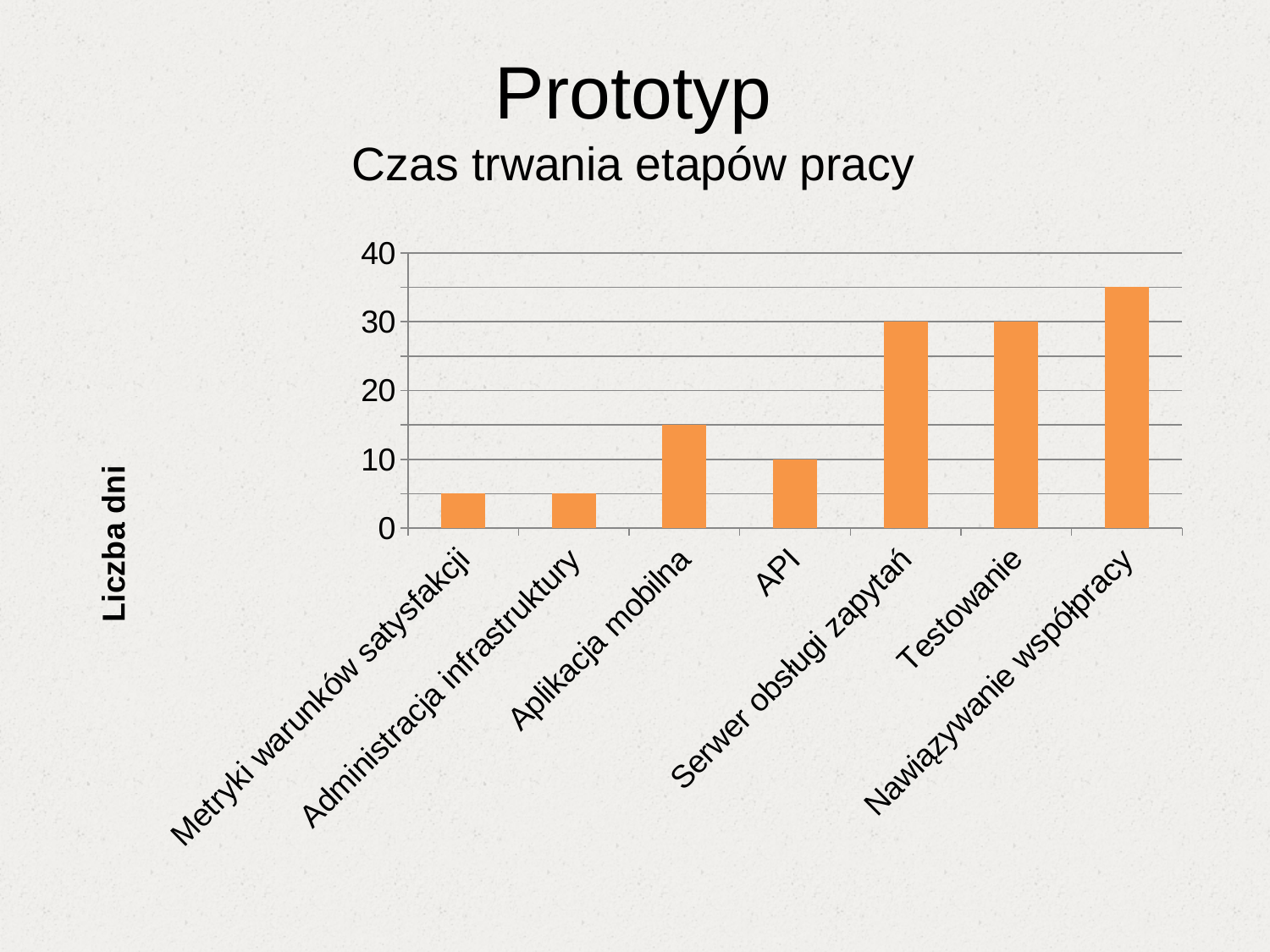

# Prototyp Czas trwania etapów pracy

### Chart

| Category | Kolumna1 |
|---|---|
| Metryki warunków satysfakcji | 5.0 |
| Administracja infrastruktury | 5.0 |
| Aplikacja mobilna | 15.0 |
| API | 10.0 |
| Serwer obsługi zapytań | 30.0 |
| Testowanie | 30.0 |
| Nawiązywanie współpracy | 35.0 |